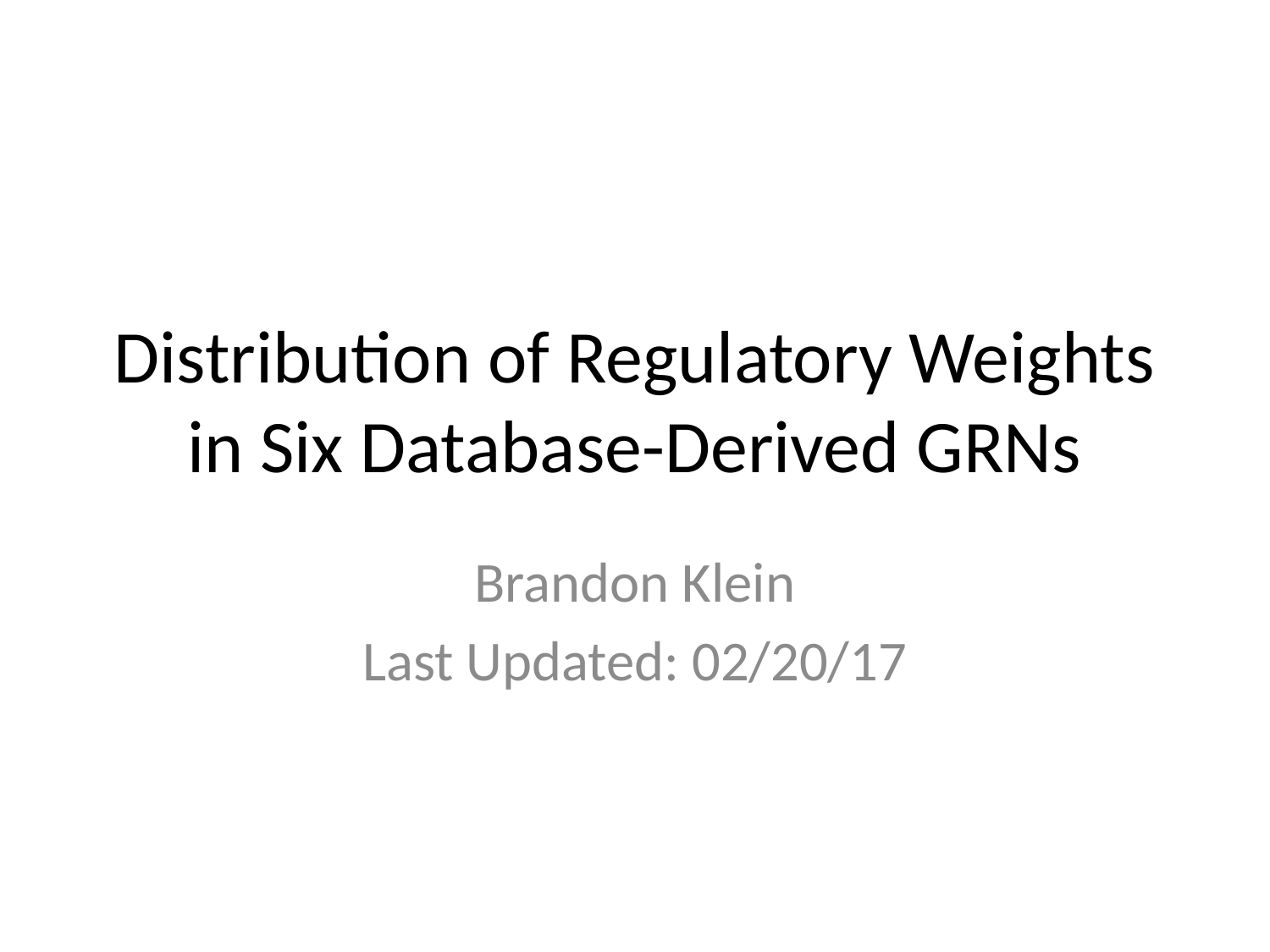

# Distribution of Regulatory Weights in Six Database-Derived GRNs
Brandon Klein
Last Updated: 02/20/17